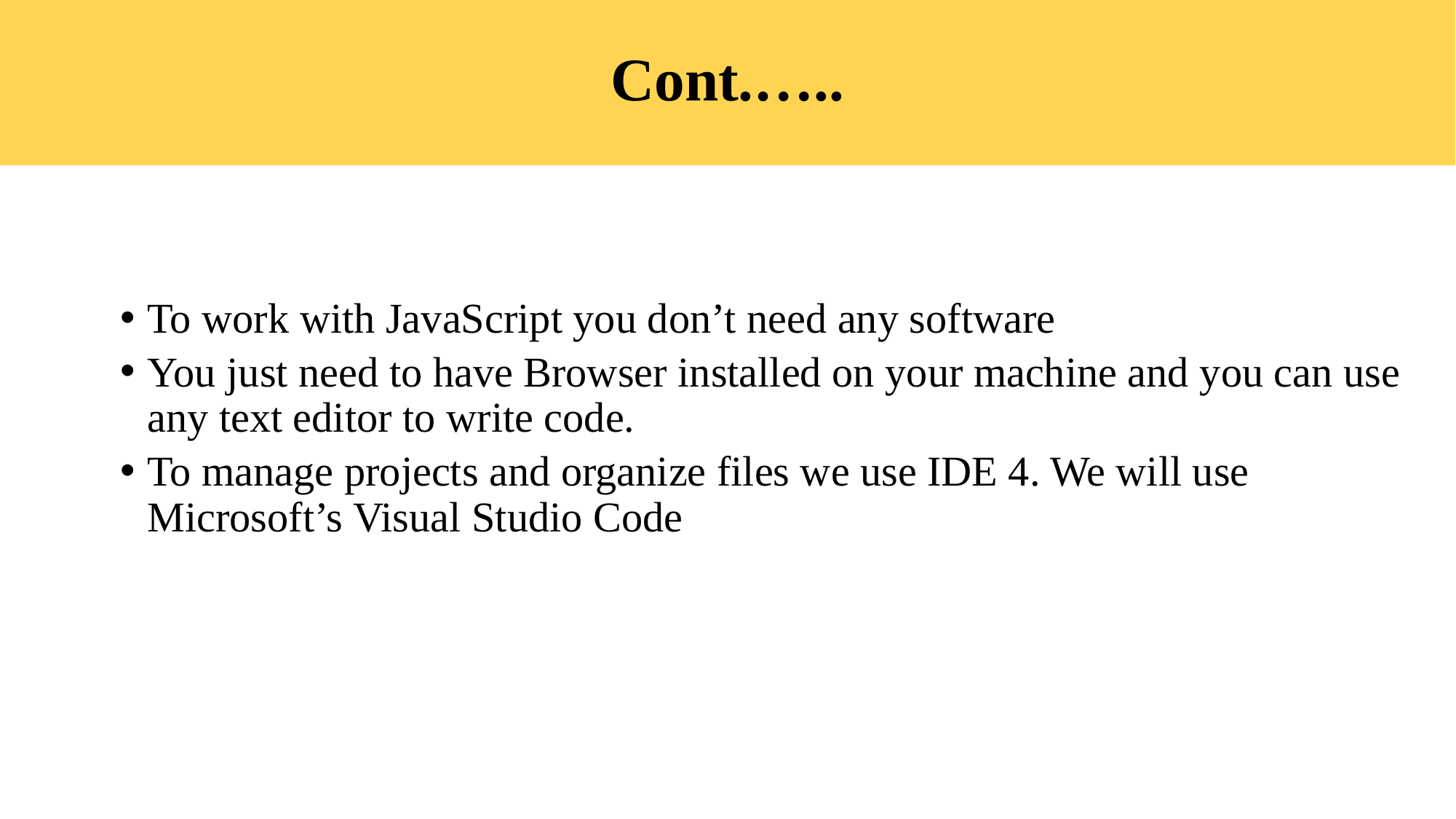

# Cont.…..

To work with JavaScript you don’t need any software
You just need to have Browser installed on your machine and you can use any text editor to write code.
To manage projects and organize files we use IDE 4. We will use Microsoft’s Visual Studio Code